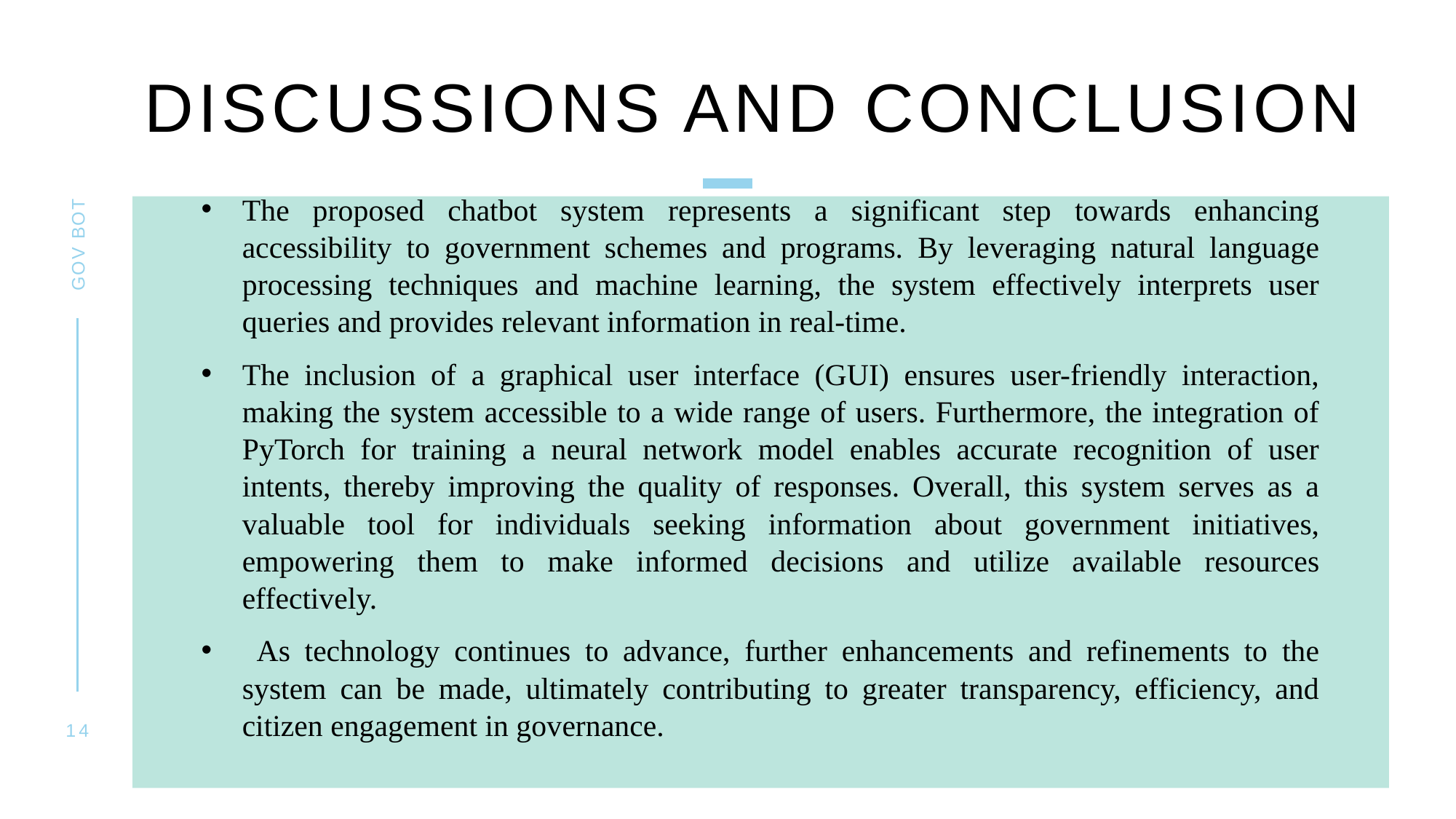

# Discussions and conclusion
GOV BOT
The proposed chatbot system represents a significant step towards enhancing accessibility to government schemes and programs. By leveraging natural language processing techniques and machine learning, the system effectively interprets user queries and provides relevant information in real-time.
The inclusion of a graphical user interface (GUI) ensures user-friendly interaction, making the system accessible to a wide range of users. Furthermore, the integration of PyTorch for training a neural network model enables accurate recognition of user intents, thereby improving the quality of responses. Overall, this system serves as a valuable tool for individuals seeking information about government initiatives, empowering them to make informed decisions and utilize available resources effectively.
 As technology continues to advance, further enhancements and refinements to the system can be made, ultimately contributing to greater transparency, efficiency, and citizen engagement in governance.

14